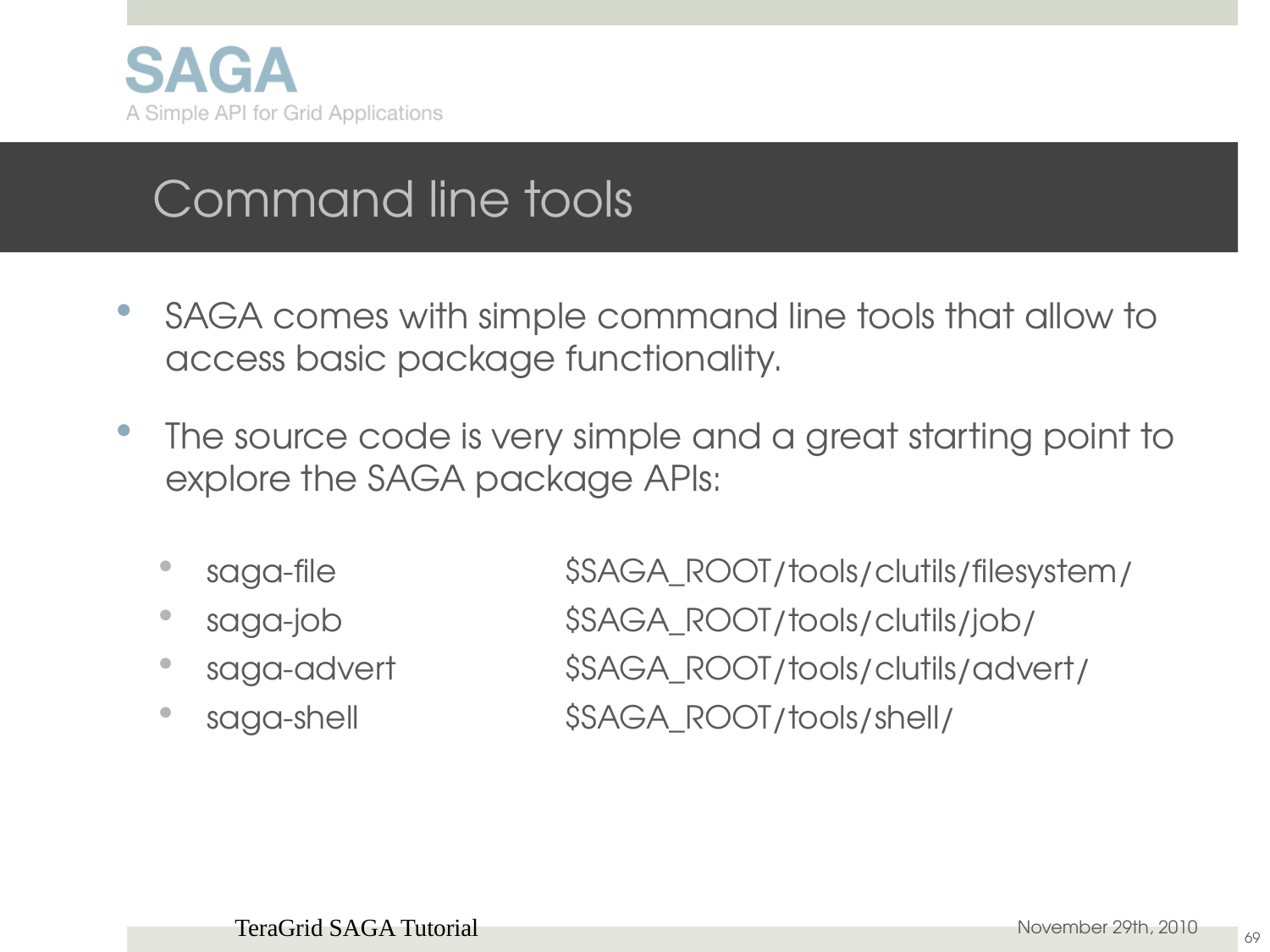

# Command line tools
SAGA comes with simple command line tools that allow to access basic package functionality.
The source code is very simple and a great starting point to
explore the SAGA package APIs:
saga-file 	$SAGA_ROOT/tools/clutils/filesystem/
saga-job 	$SAGA_ROOT/tools/clutils/job/
saga-advert 	$SAGA_ROOT/tools/clutils/advert/
saga-shell	$SAGA_ROOT/tools/shell/
TeraGrid SAGA Tutorial
November 29th, 2010
69